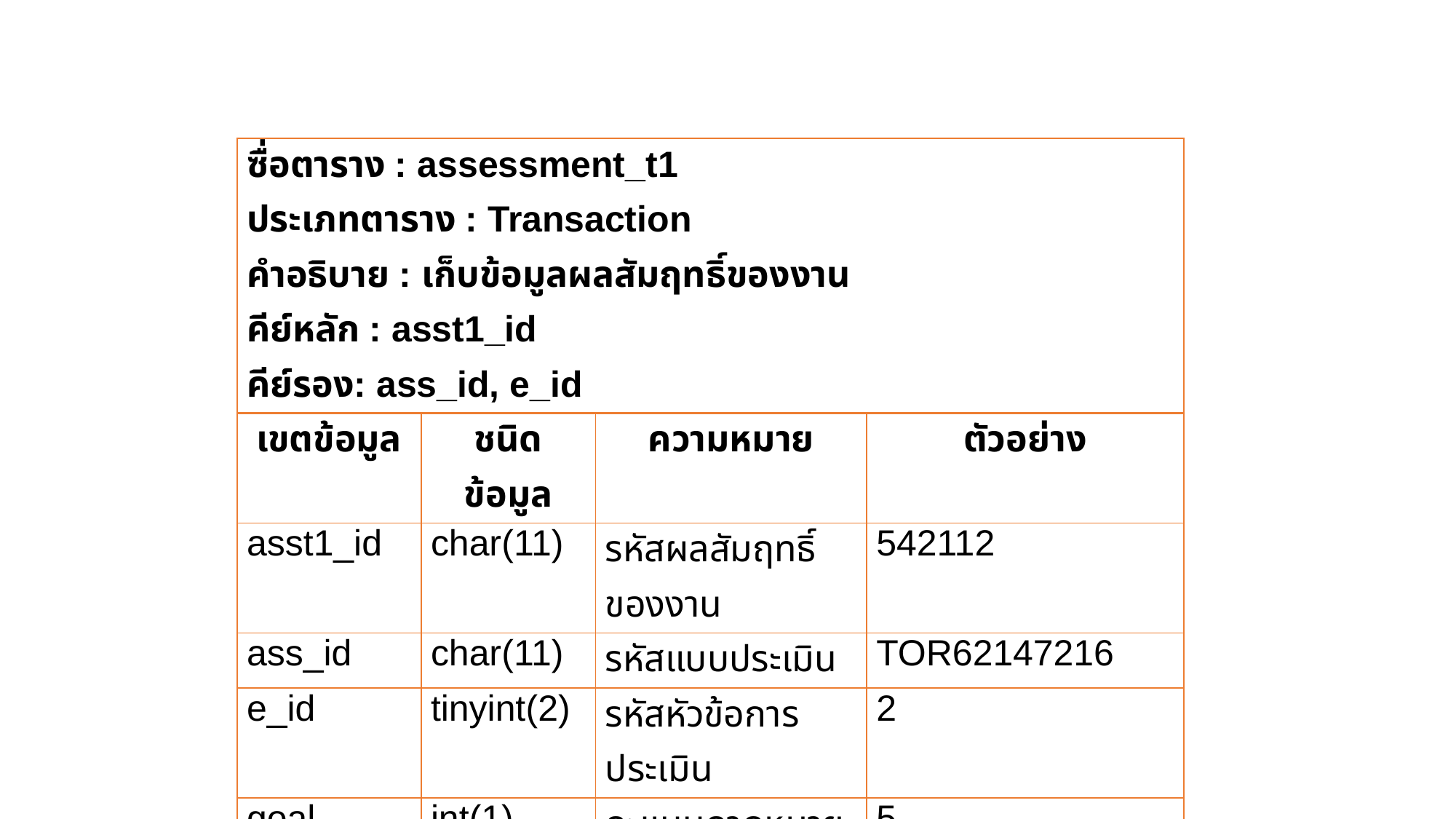

| ซื่อตาราง : assessment\_t1 ประเภทตาราง : Transaction คำอธิบาย : เก็บข้อมูลผลสัมฤทธิ์ของงาน คีย์หลัก : asst1\_id คีย์รอง: ass\_id, e\_id |  |  |  |
| --- | --- | --- | --- |
| เขตข้อมูล | ชนิดข้อมูล | ความหมาย | ตัวอย่าง |
| asst1\_id | char(11) | รหัสผลสัมฤทธิ์ของงาน | 542112 |
| ass\_id | char(11) | รหัสแบบประเมิน | TOR62147216 |
| e\_id | tinyint(2) | รหัสหัวข้อการประเมิน | 2 |
| goal | int(1) | คะแนนคาดหมาย | 5 |
| score | decimal(7,2) | คะแนนที่ได้ | 5.00 |
| weight | decimal(7,2) | นำหนักความสำคัญ | 20.00 |
| weighted | decimal(7,2) | ค่าคะแนนถ่วงน้ำหนัก | 1.00 |